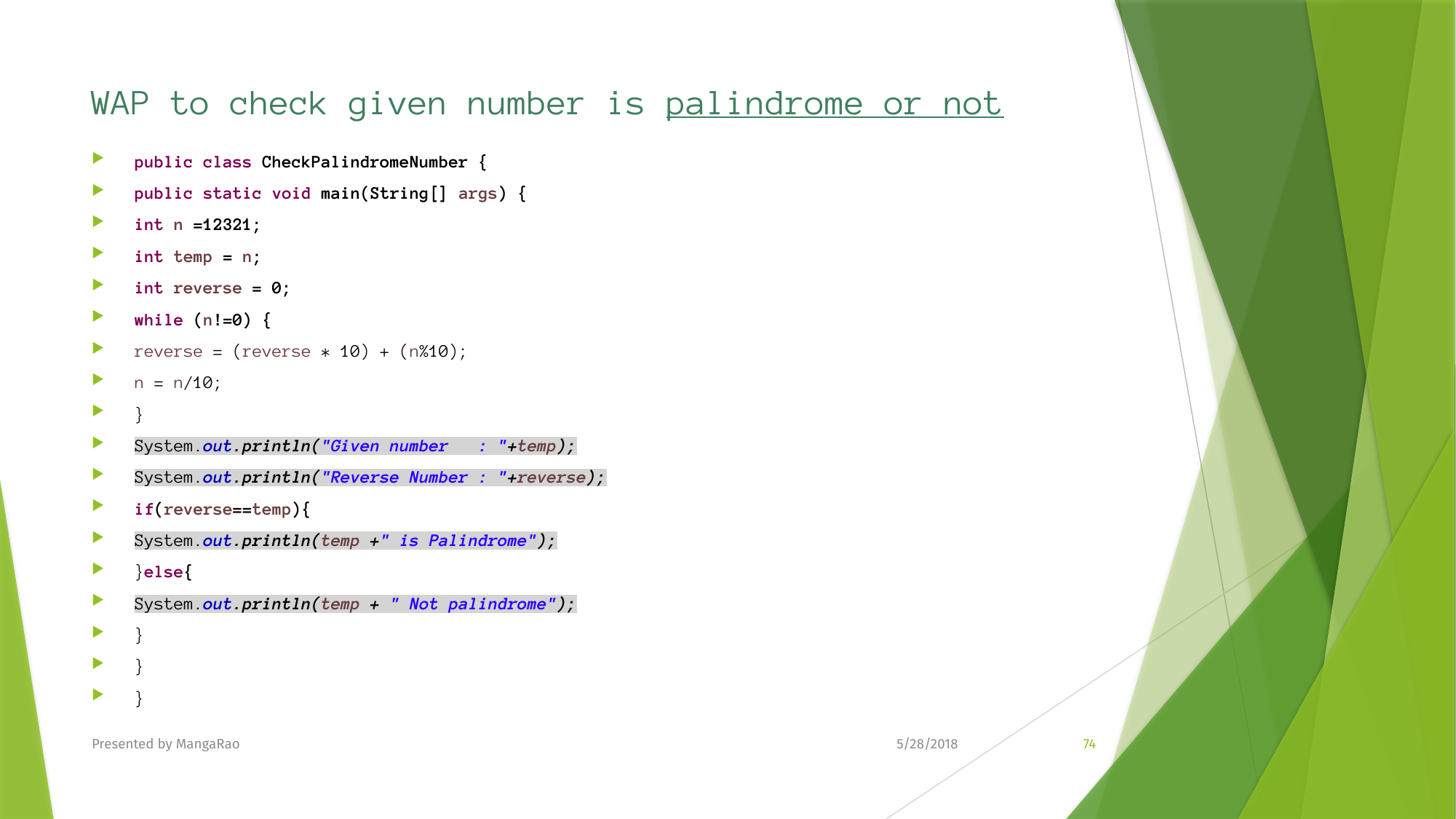

# WAP to check given number is palindrome or not
public class CheckPalindromeNumber {
public static void main(String[] args) {
int n =12321;
int temp = n;
int reverse = 0;
while (n!=0) {
reverse = (reverse * 10) + (n%10);
n = n/10;
}
System.out.println("Given number   : "+temp);
System.out.println("Reverse Number : "+reverse);
if(reverse==temp){
System.out.println(temp +" is Palindrome");
}else{
System.out.println(temp + " Not palindrome");
}
}
}

Presented by MangaRao
5/28/2018
74